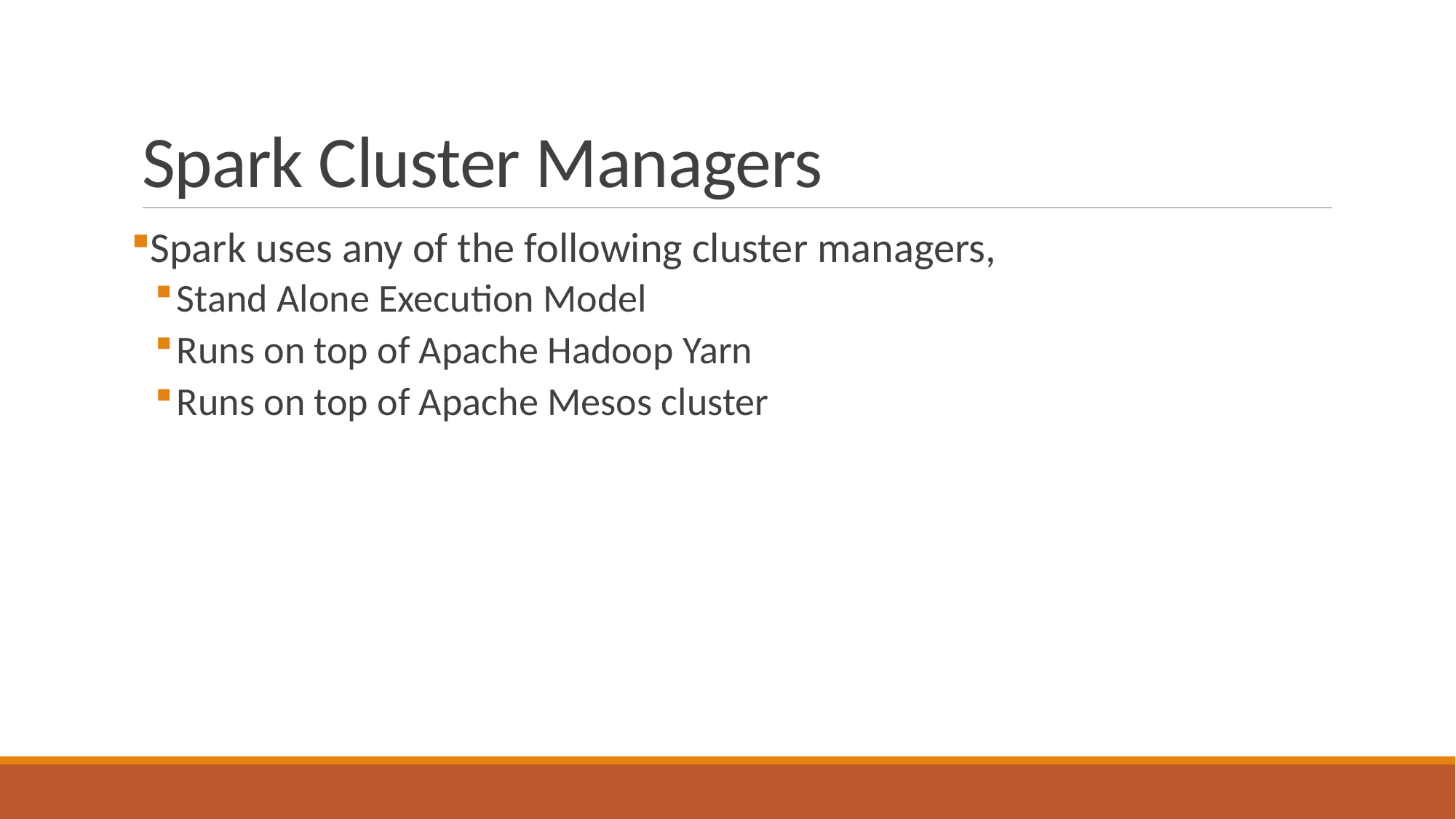

# Spark Cluster Managers
Spark uses any of the following cluster managers,
Stand Alone Execution Model
Runs on top of Apache Hadoop Yarn
Runs on top of Apache Mesos cluster